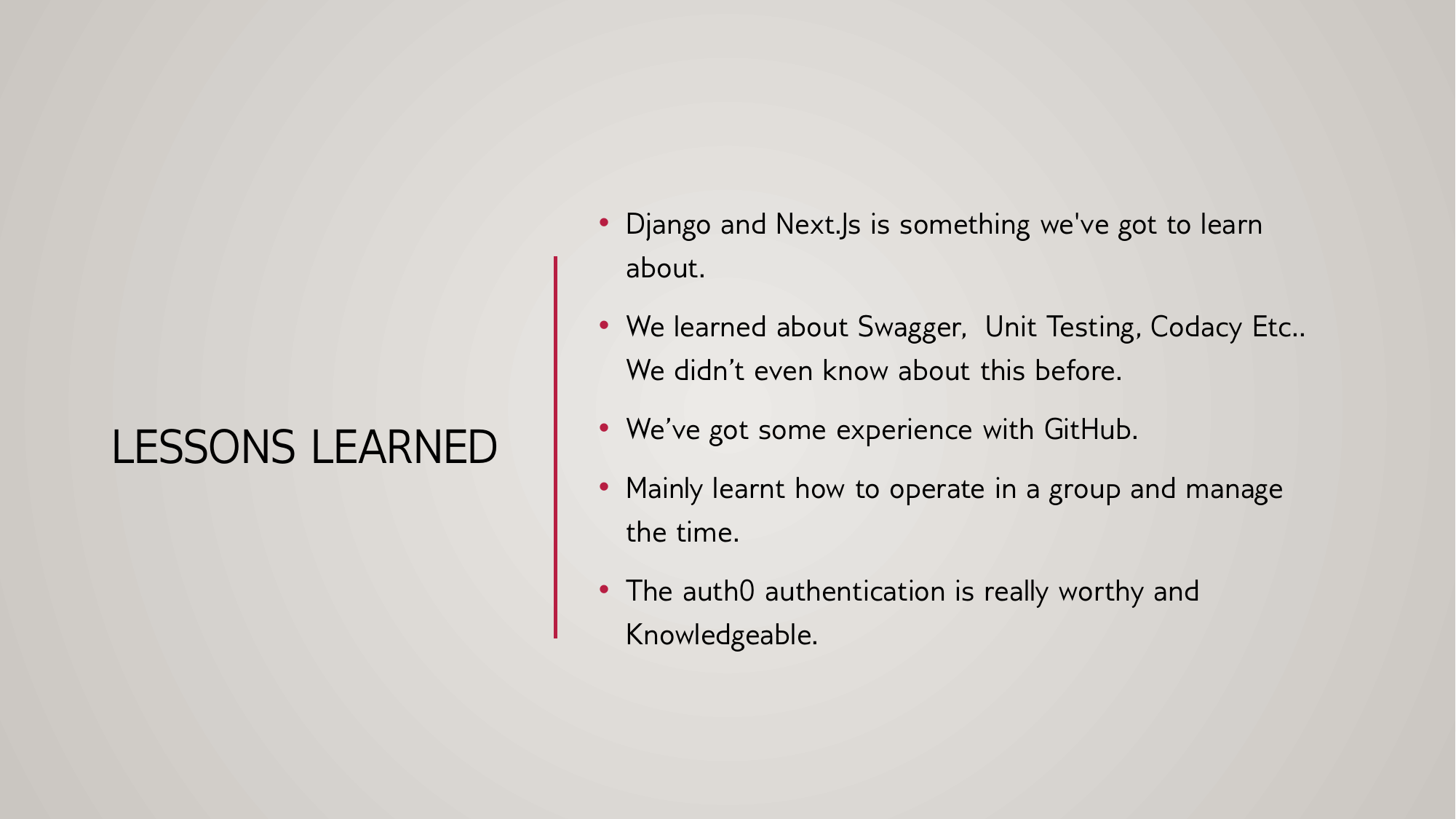

# Lessons learned
Django and Next.Js is something we've got to learn about.
We learned about Swagger,  Unit Testing, Codacy Etc.. We didn’t even know about this before.
We’ve got some experience with GitHub.
Mainly learnt how to operate in a group and manage the time.
The auth0 authentication is really worthy and Knowledgeable.